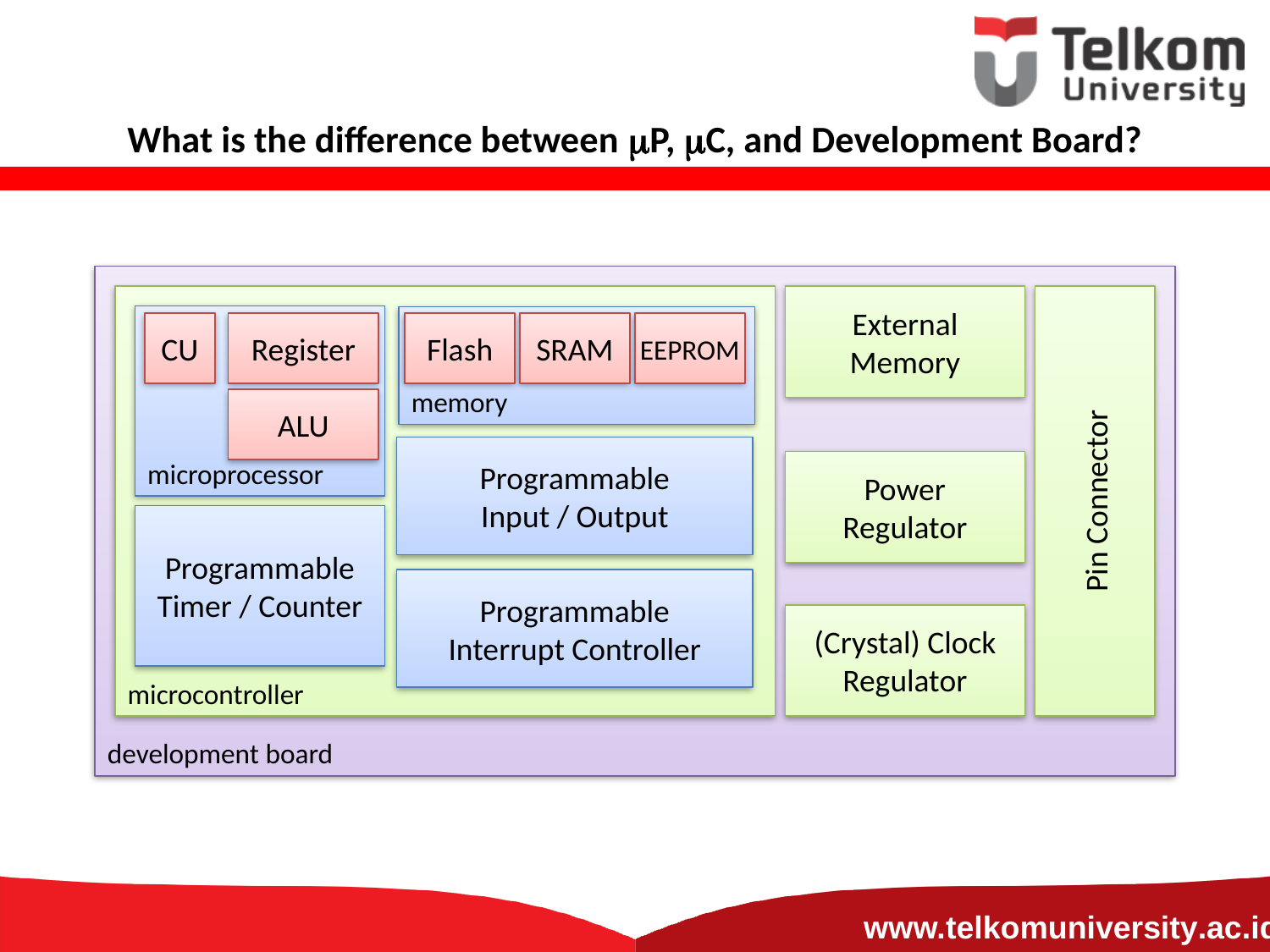

# What is the difference between μP, μC, and Development Board?
development board
microcontroller
External Memory
Pin Connector
microprocessor
memory
CU
Register
Flash
SRAM
EEPROM
ALU
Programmable
Input / Output
Power
Regulator
Programmable
Timer / Counter
Programmable
Interrupt Controller
(Crystal) Clock
Regulator